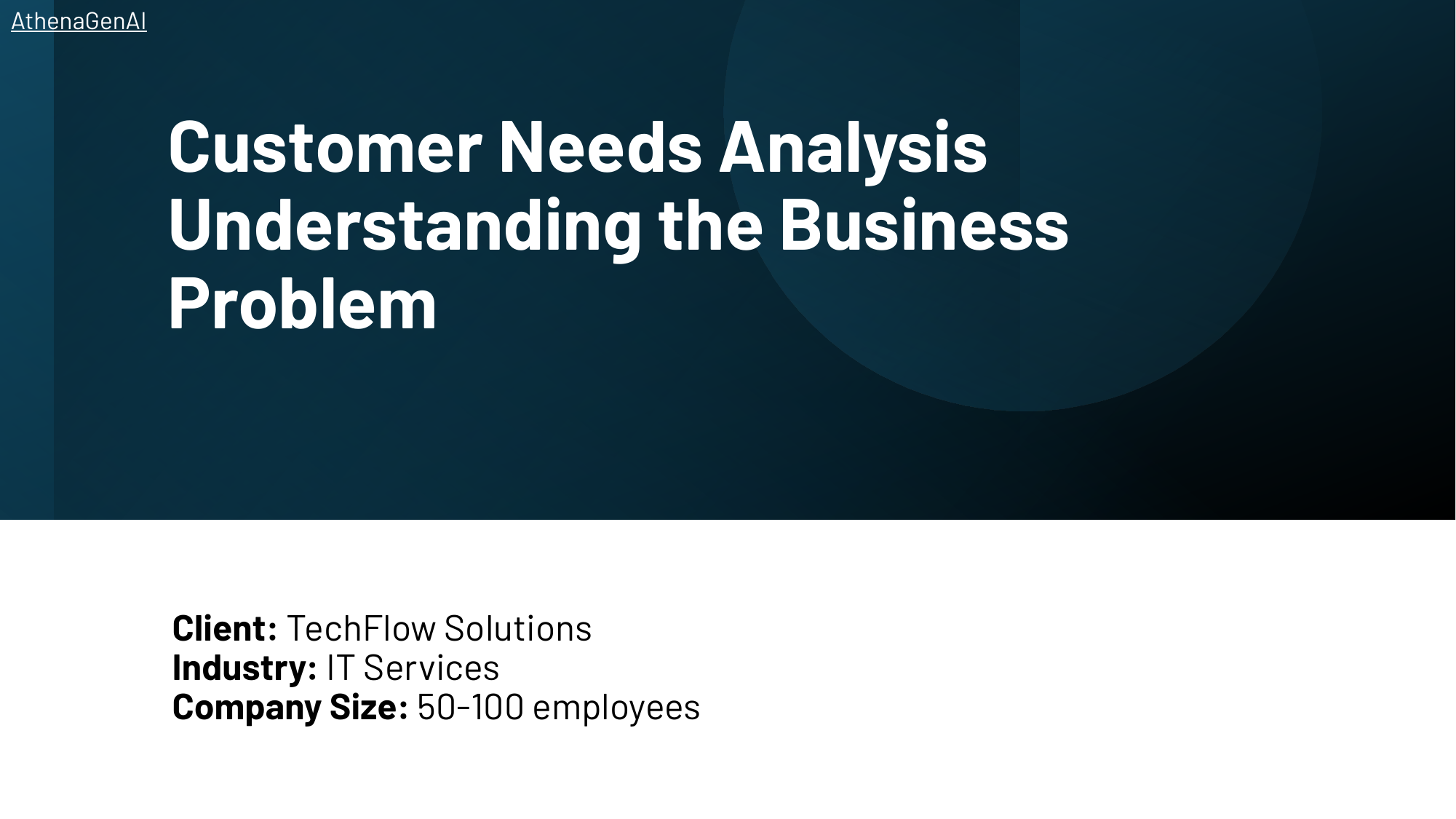

AthenaGenAI
# Customer Needs Analysis  Understanding the Business Problem
Client: TechFlow Solutions
Industry: IT Services
Company Size: 50-100 employees